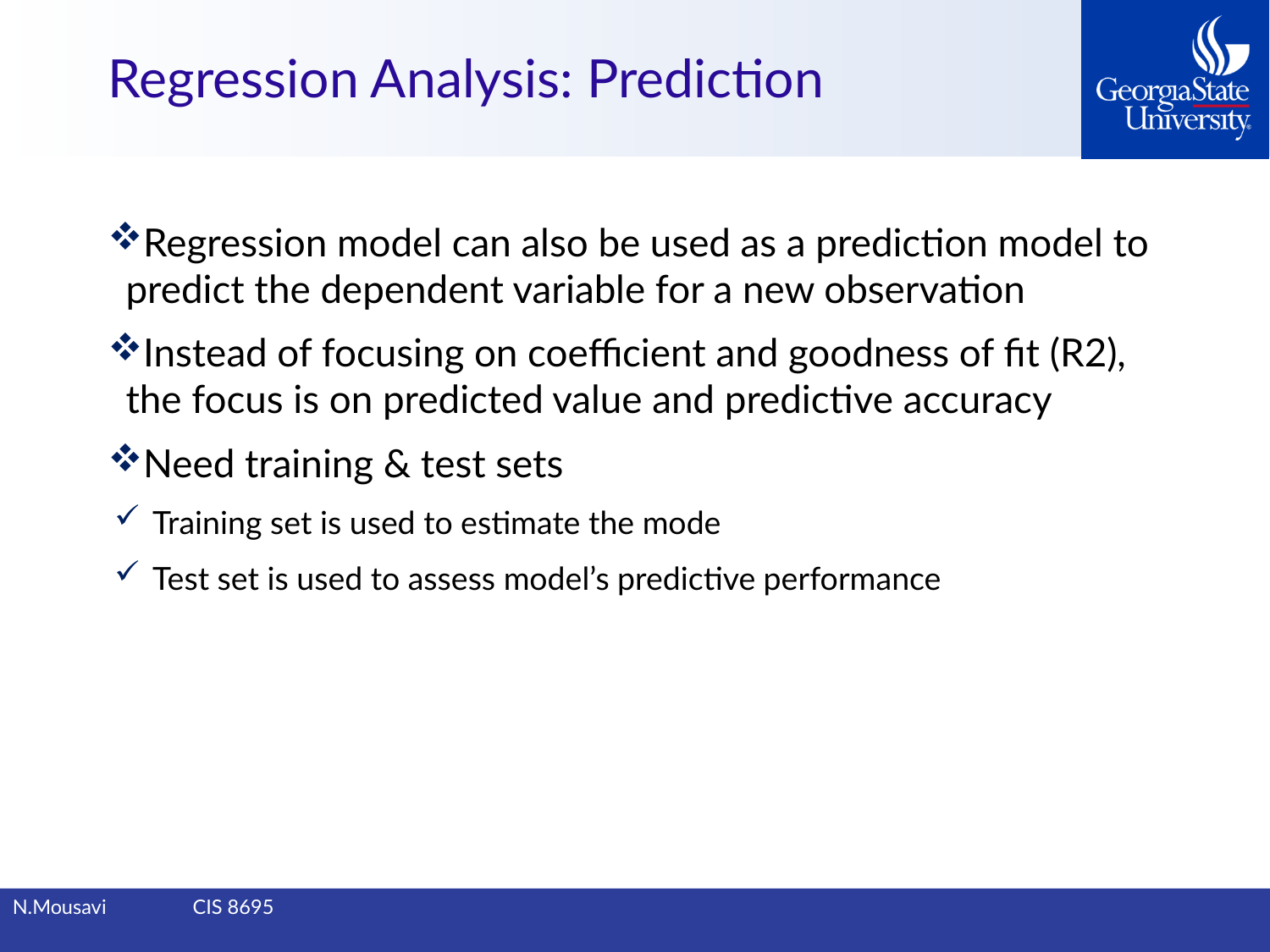

Regression Analysis: Prediction
Regression model can also be used as a prediction model to predict the dependent variable for a new observation
Instead of focusing on coefficient and goodness of fit (R2), the focus is on predicted value and predictive accuracy
Need training & test sets
Training set is used to estimate the mode
Test set is used to assess model’s predictive performance